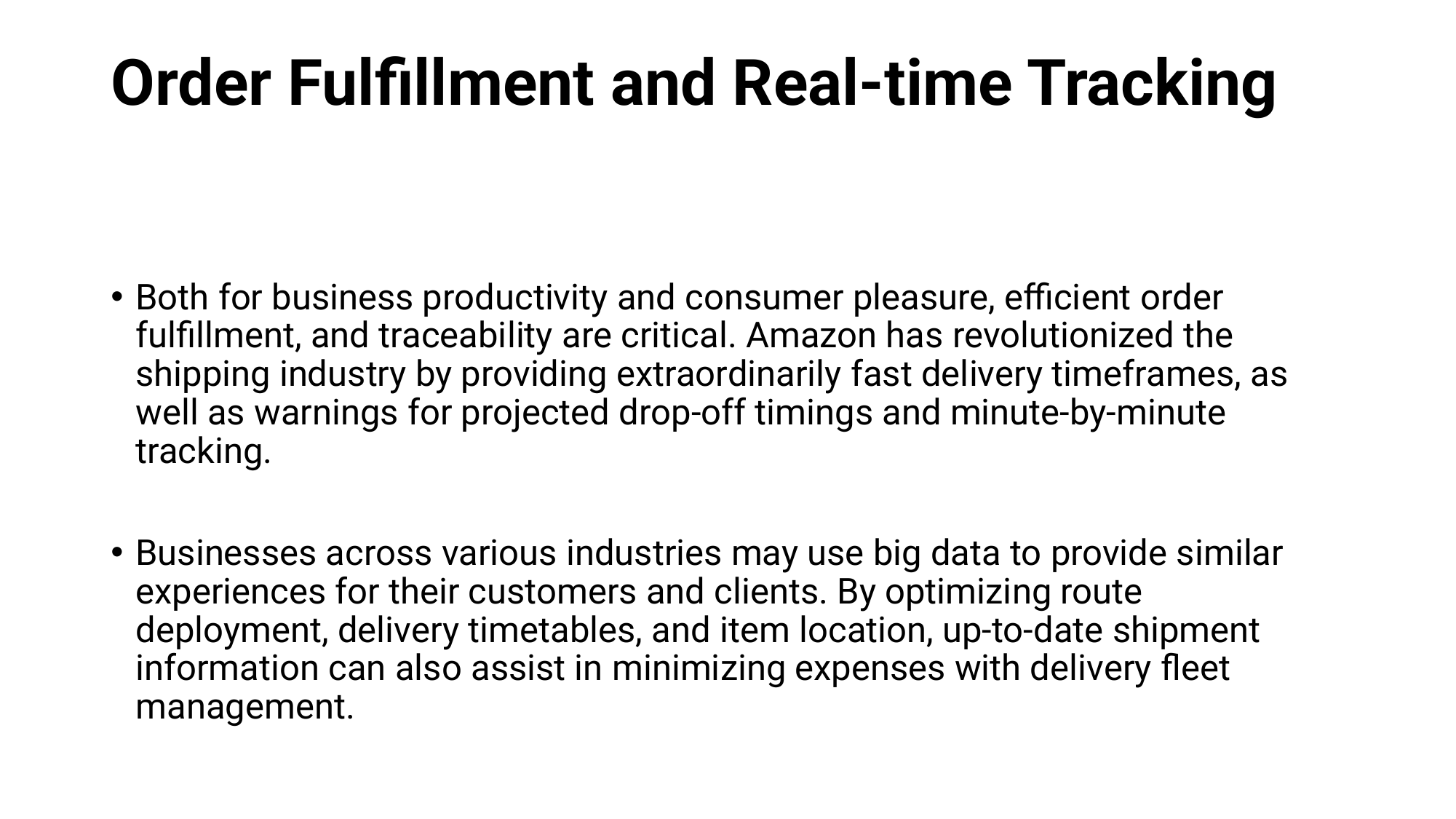

# Order Fulfillment and Real-time Tracking

Both for business productivity and consumer pleasure, efficient order fulfillment, and traceability are critical. Amazon has revolutionized the shipping industry by providing extraordinarily fast delivery timeframes, as well as warnings for projected drop-off timings and minute-by-minute tracking.

Businesses across various industries may use big data to provide similar experiences for their customers and clients. By optimizing route deployment, delivery timetables, and item location, up-to-date shipment information can also assist in minimizing expenses with delivery fleet management.